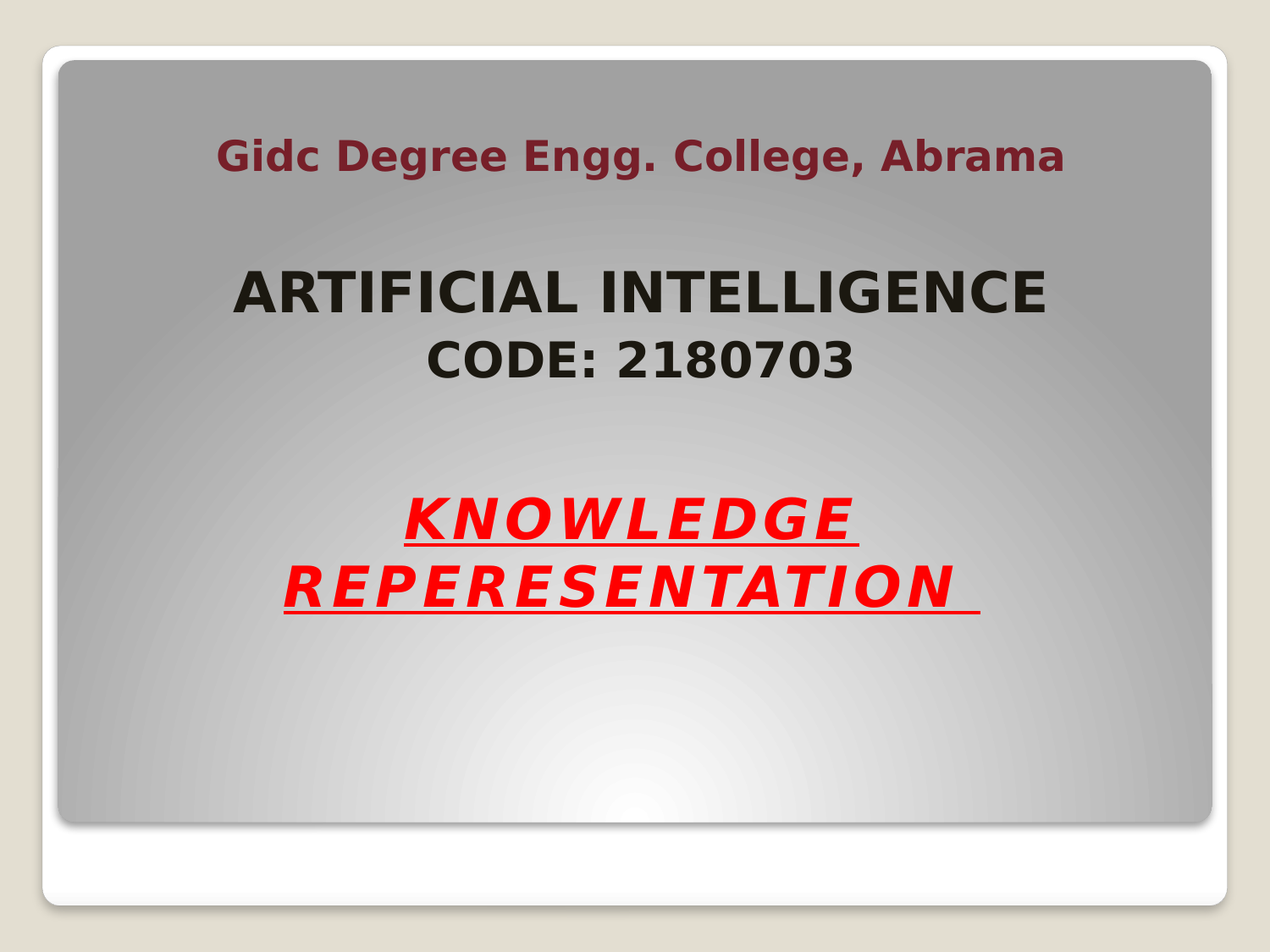

Gidc Degree Engg. College, Abrama

ARTIFICIAL INTELLIGENCE
CODE: 2180703

# KNOWLEDGE REPERESENTATION